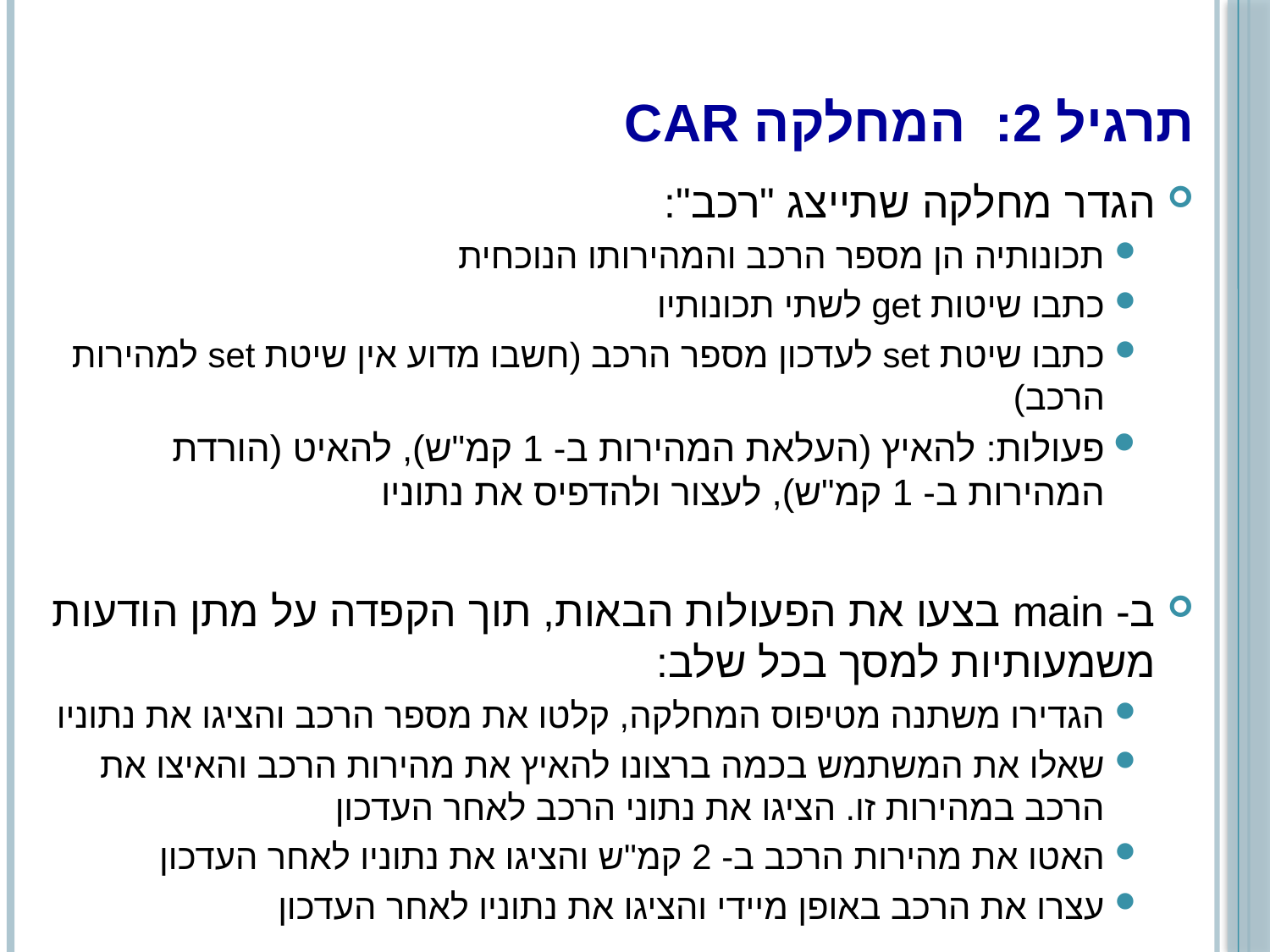

# תרגיל 2:  המחלקה Car
הגדר מחלקה שתייצג "רכב":
תכונותיה הן מספר הרכב והמהירותו הנוכחית
כתבו שיטות get לשתי תכונותיו
כתבו שיטת set לעדכון מספר הרכב (חשבו מדוע אין שיטת set למהירות הרכב)
פעולות: להאיץ (העלאת המהירות ב- 1 קמ"ש), להאיט (הורדת המהירות ב- 1 קמ"ש), לעצור ולהדפיס את נתוניו

ב- main בצעו את הפעולות הבאות, תוך הקפדה על מתן הודעות משמעותיות למסך בכל שלב:
הגדירו משתנה מטיפוס המחלקה, קלטו את מספר הרכב והציגו את נתוניו
שאלו את המשתמש בכמה ברצונו להאיץ את מהירות הרכב והאיצו את הרכב במהירות זו. הציגו את נתוני הרכב לאחר העדכון
האטו את מהירות הרכב ב- 2 קמ"ש והציגו את נתוניו לאחר העדכון
עצרו את הרכב באופן מיידי והציגו את נתוניו לאחר העדכון